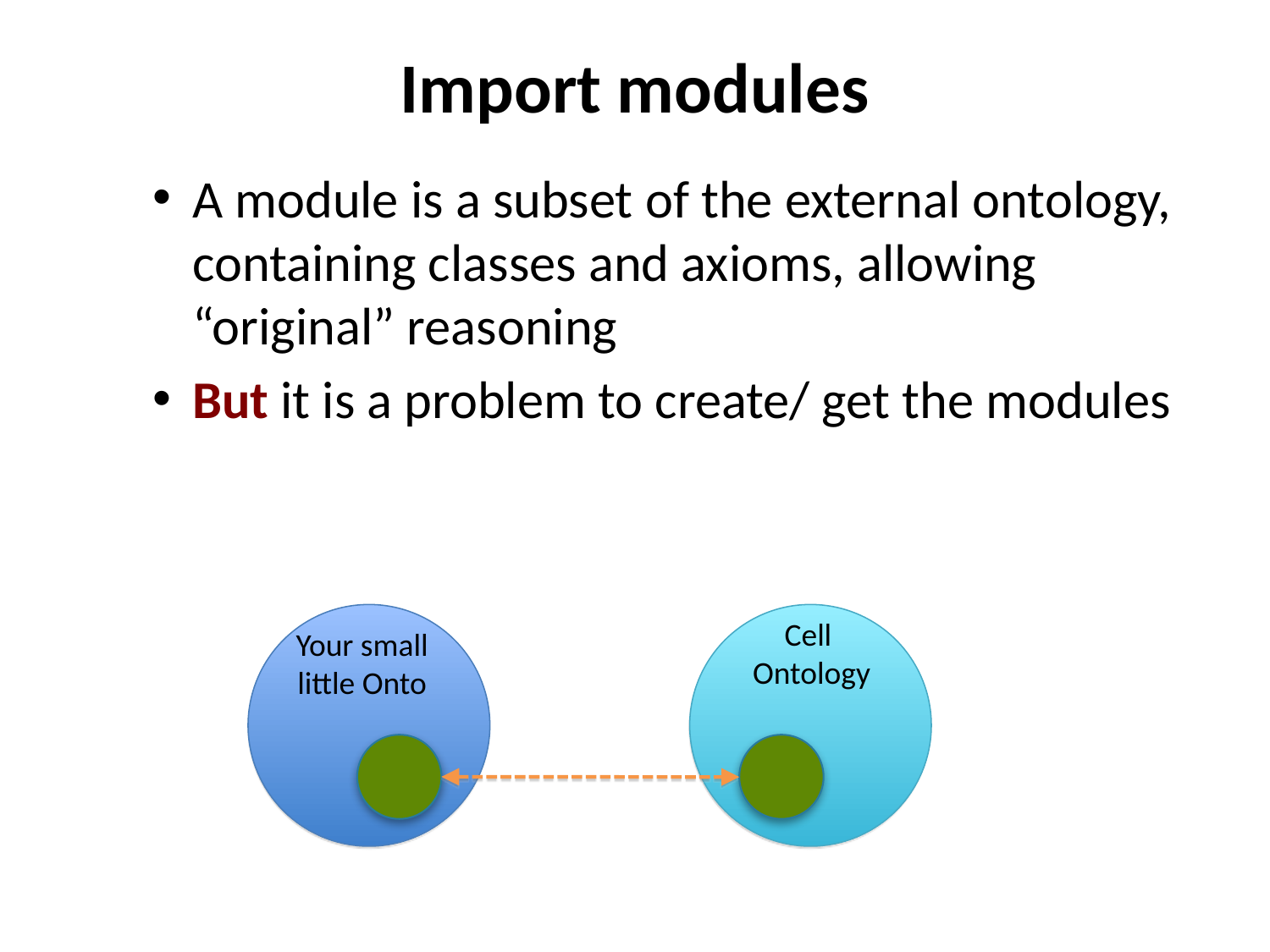

# Import modules
A module is a subset of the external ontology, containing classes and axioms, allowing “original” reasoning
But it is a problem to create/ get the modules

Cell
Ontology
Your small little Onto